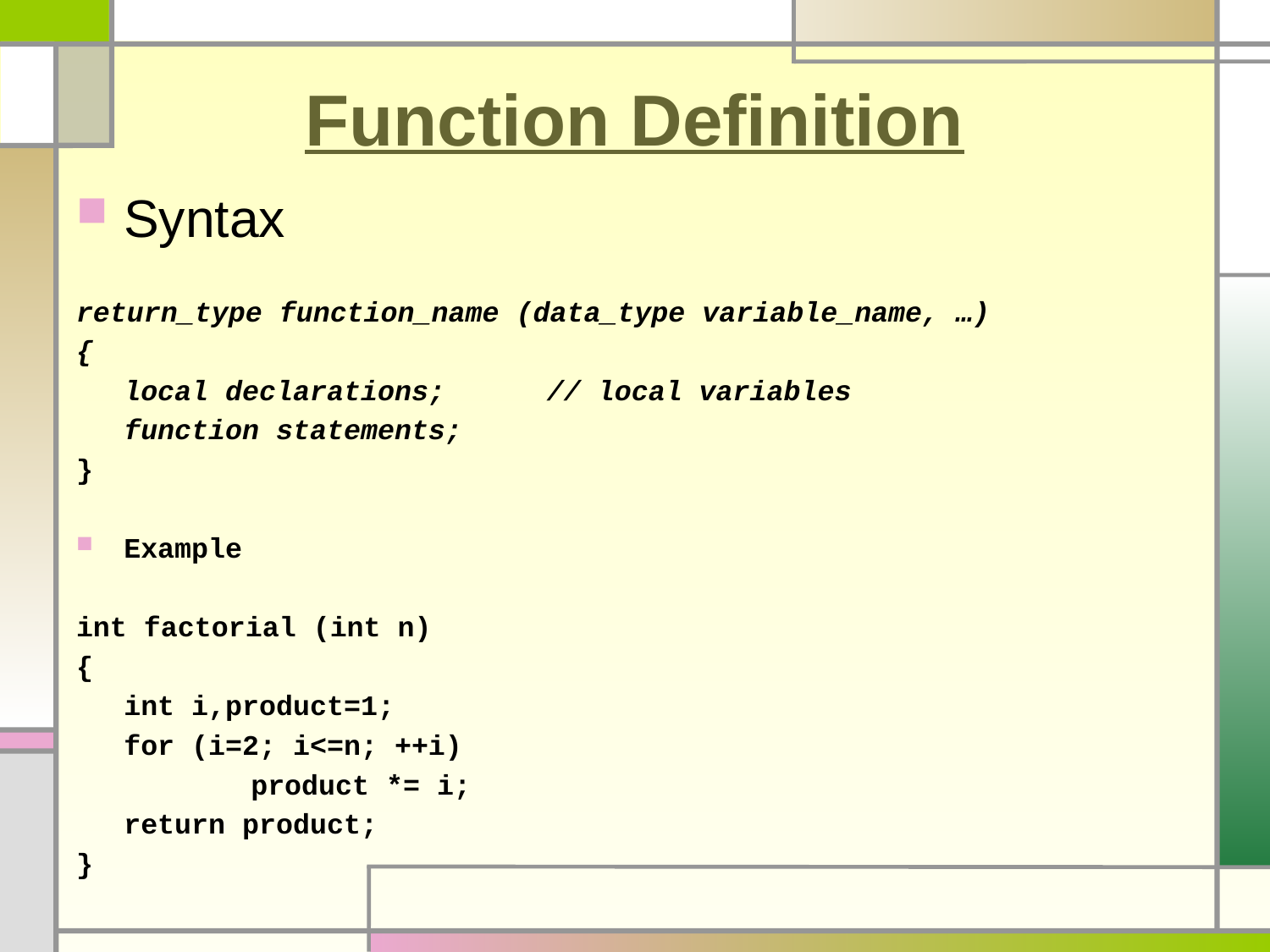

# Function Definition
Syntax

return_type function_name (data_type variable_name, …)
{
	local declarations;      // local variables
	function statements;
}

Example

int factorial (int n)
{
	int i,product=1;
	for (i=2; i<=n; ++i)
		product *= i;
	return product;
}